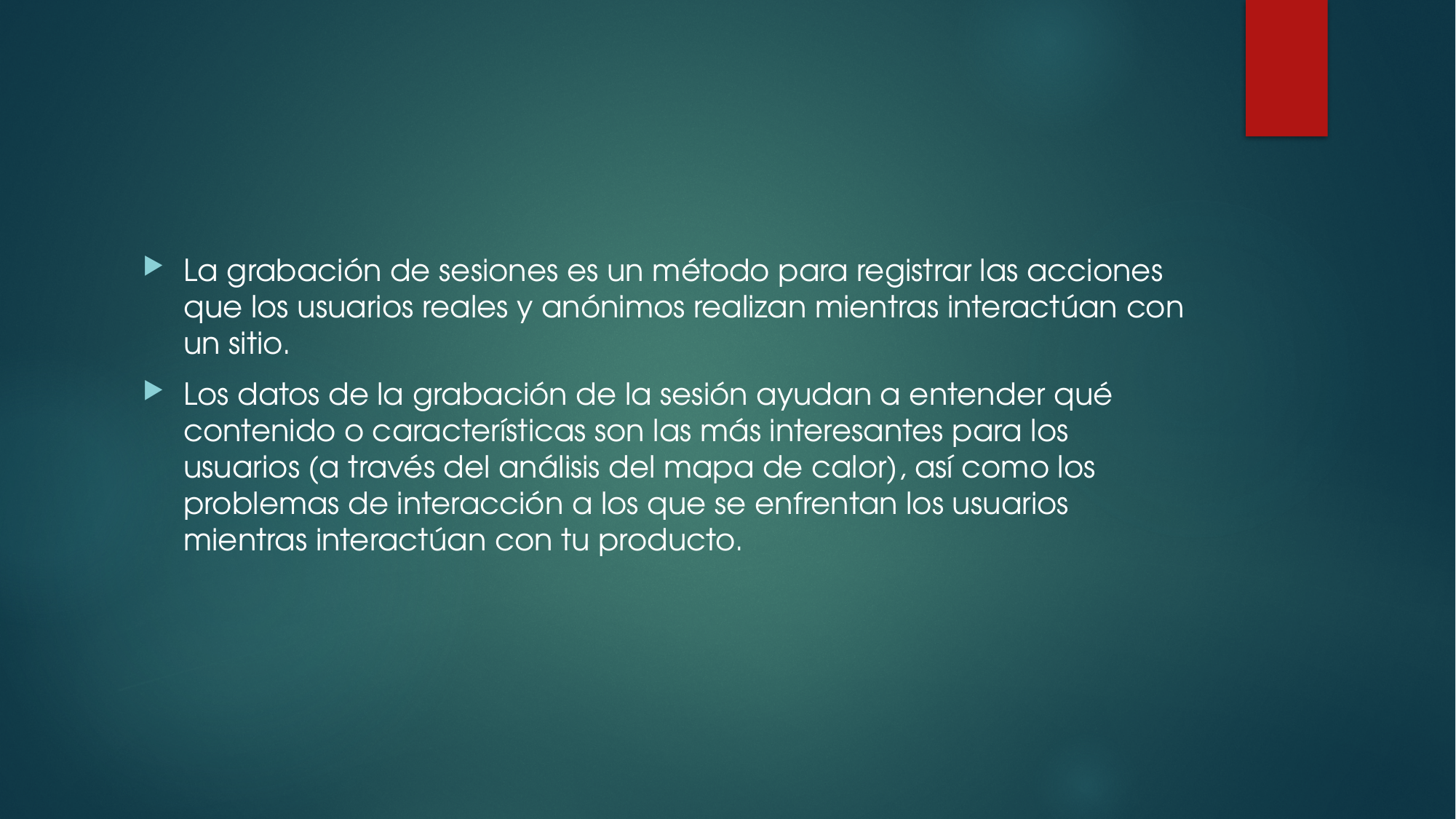

#
La grabación de sesiones es un método para registrar las acciones que los usuarios reales y anónimos realizan mientras interactúan con un sitio.
Los datos de la grabación de la sesión ayudan a entender qué contenido o características son las más interesantes para los usuarios (a través del análisis del mapa de calor), así como los problemas de interacción a los que se enfrentan los usuarios mientras interactúan con tu producto.